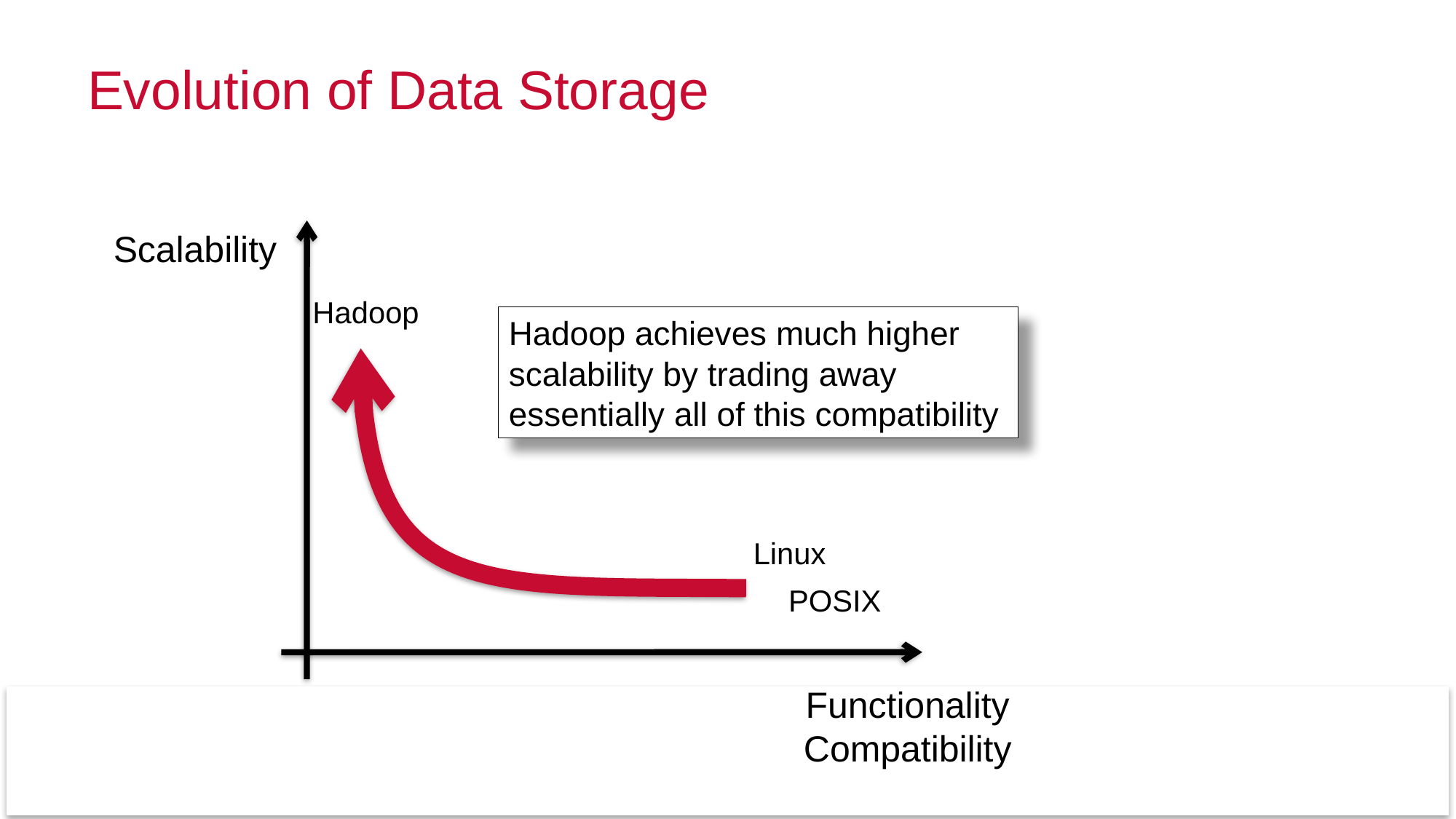

# Evolution of Data Storage

Scalability
Hadoop
Hadoop achieves much higher scalability by trading away essentially all of this compatibility

Linux
POSIX
Functionality
Compatibility